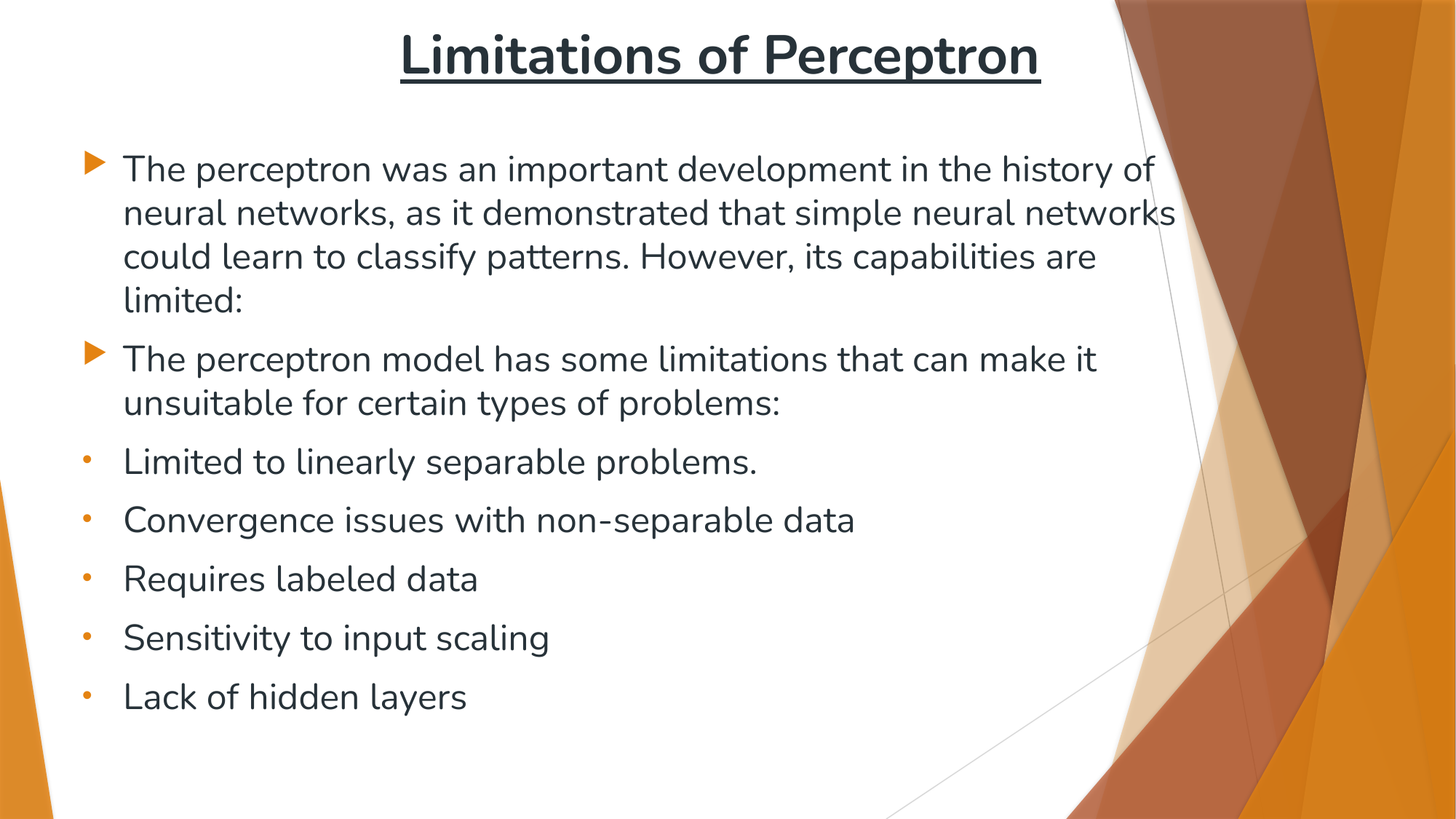

# Limitations of Perceptron
The perceptron was an important development in the history of neural networks, as it demonstrated that simple neural networks could learn to classify patterns. However, its capabilities are limited:
The perceptron model has some limitations that can make it unsuitable for certain types of problems:
Limited to linearly separable problems.
Convergence issues with non-separable data
Requires labeled data
Sensitivity to input scaling
Lack of hidden layers